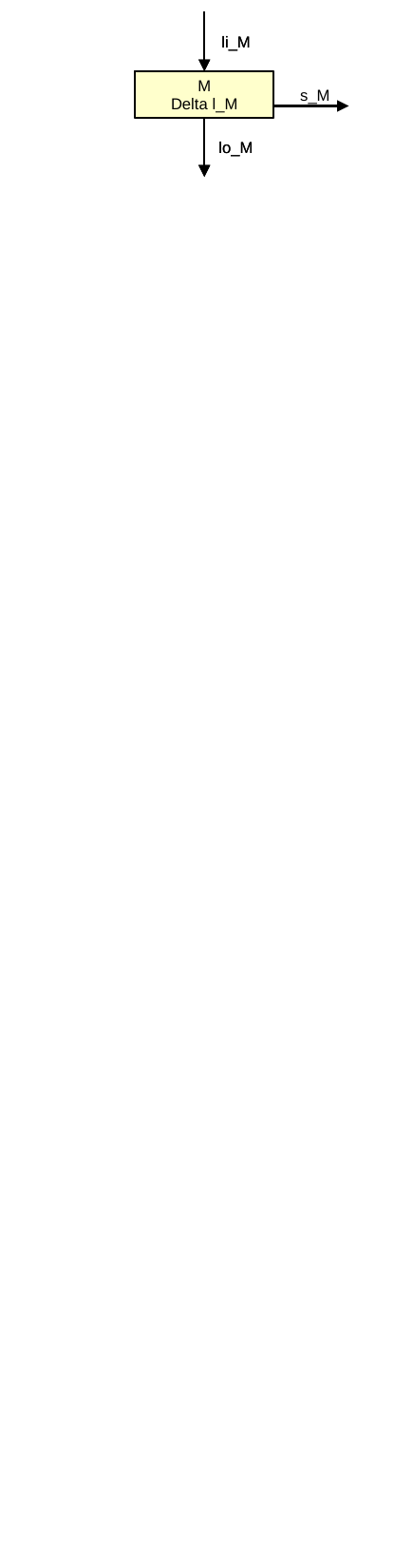

li_M
li_M
M
Delta l_M
M
s_M
lo_M
lo_M